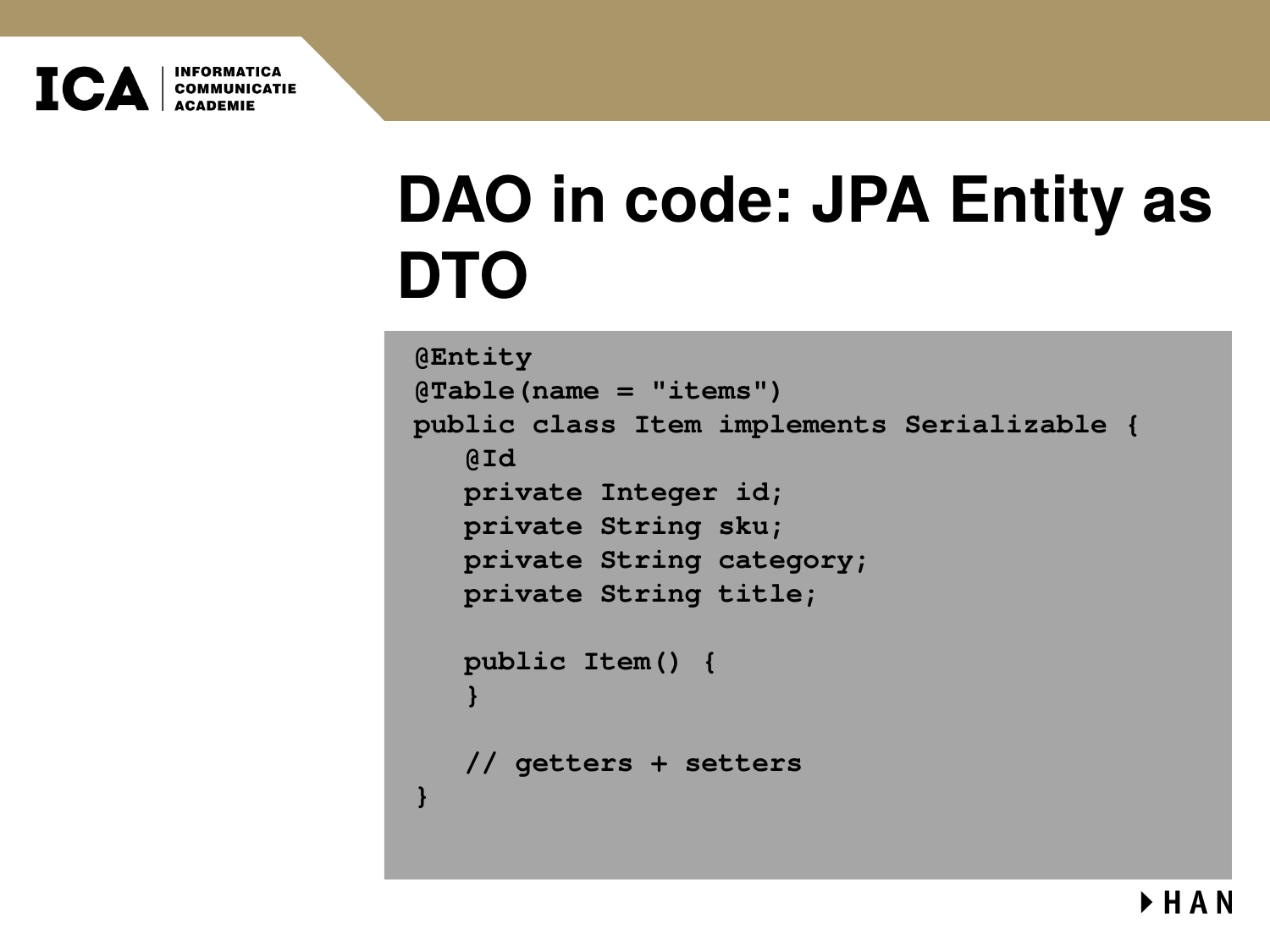

# DAO in code: JPA Entity as DTO

 @Entity
 @Table(name = "items")
 public class Item implements Serializable {
    @Id
    private Integer id;
    private String sku;
    private String category;
    private String title;
    public Item() {
    }
    // getters + setters
 }